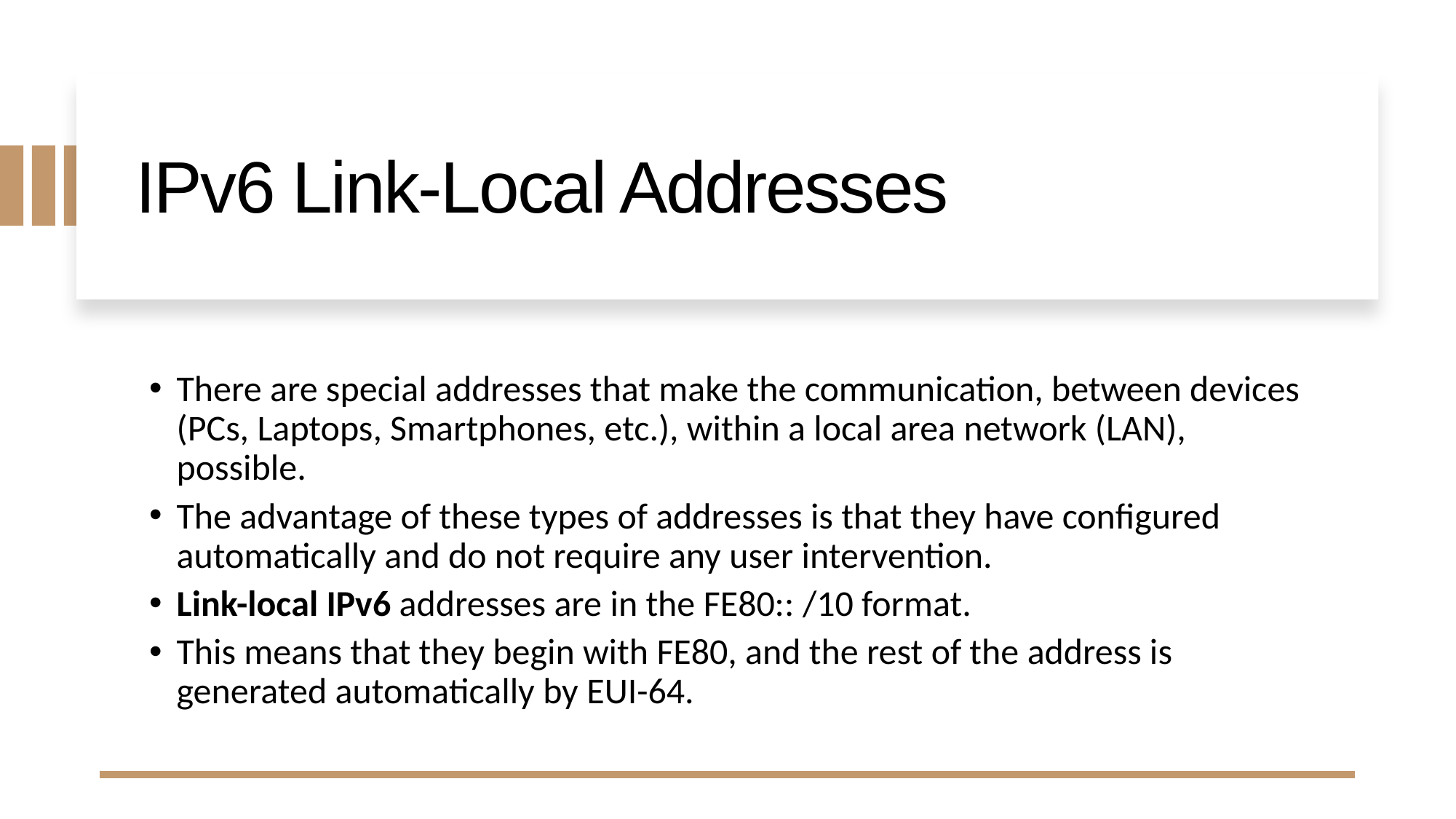

IPv6 Link-Local Addresses

There are special addresses that make the communication, between devices (PCs, Laptops, Smartphones, etc.), within a local area network (LAN), possible.
The advantage of these types of addresses is that they have configured automatically and do not require any user intervention.
Link-local IPv6 addresses are in the FE80:: /10 format.
This means that they begin with FE80, and the rest of the address is generated automatically by EUI-64.